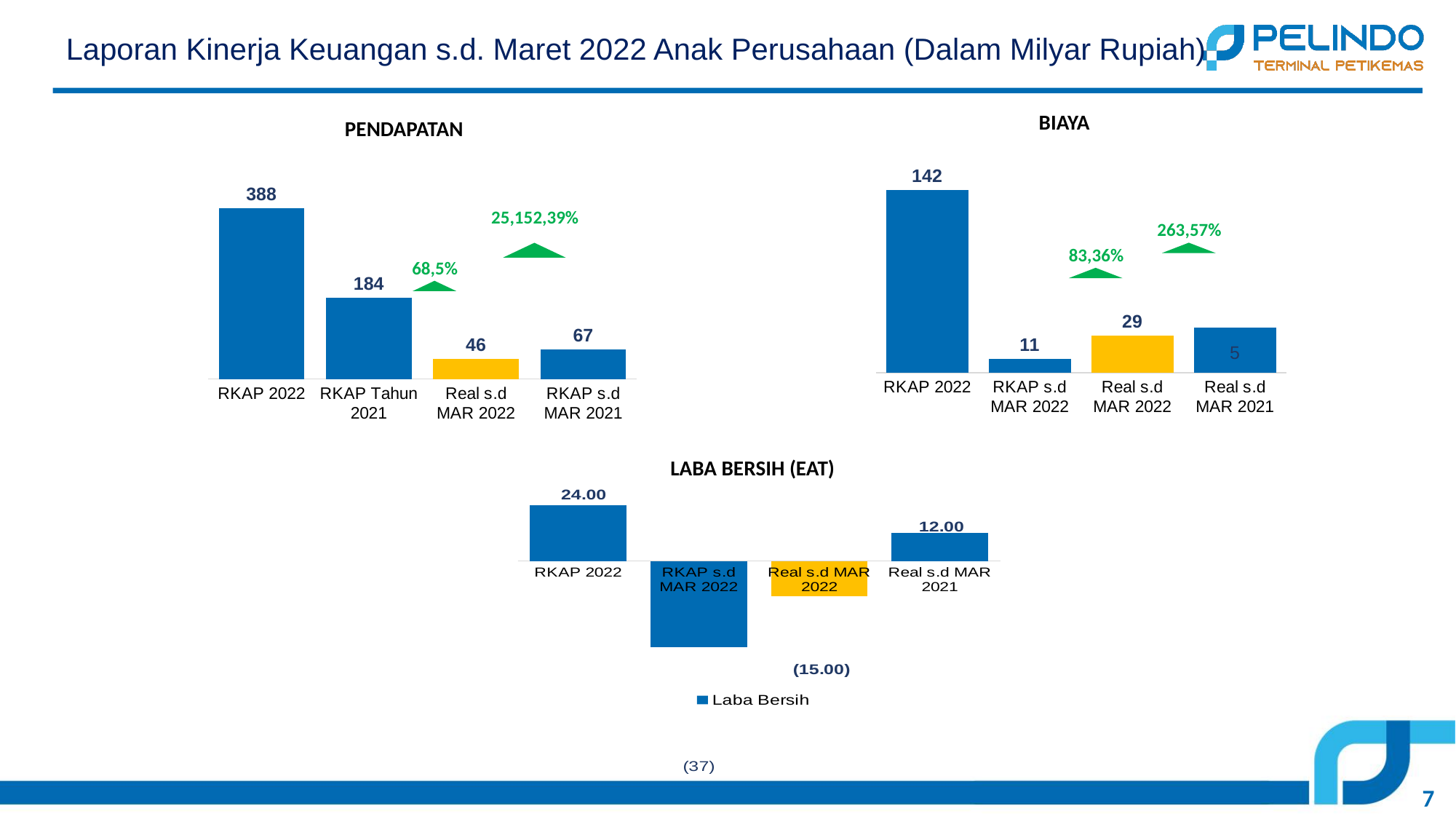

Laporan Kinerja Keuangan s.d. Maret 2022 Anak Perusahaan (Dalam Milyar Rupiah)
BIAYA
PENDAPATAN

### Chart

| Category | Beban Usaha | Column1 |
|---|---|---|
| RKAP 2022 | 142.0 | None |
| RKAP s.d MAR 2022 | 11.0 | None |
| Real s.d MAR 2022 | 29.0 | None |
| Real s.d MAR 2021 | 35.0 | None |

### Chart

| Category | Pendapatan |
|---|---|
| RKAP 2022 | 388.0 |
| RKAP Tahun 2021 | 184.0 |
| Real s.d MAR 2022 | 46.0 |
| RKAP s.d MAR 2021 | 67.0 |
25,152,39%

263,57%

83,36%

68,5%

LABA BERSIH (EAT)

### Chart

| Category | Laba Bersih  |
|---|---|
| RKAP 2022 | 24.0 |
| RKAP s.d MAR 2022 | -37.0 |
| Real s.d MAR 2022 | -15.0 |
| Real s.d MAR 2021 | 12.0 |
7